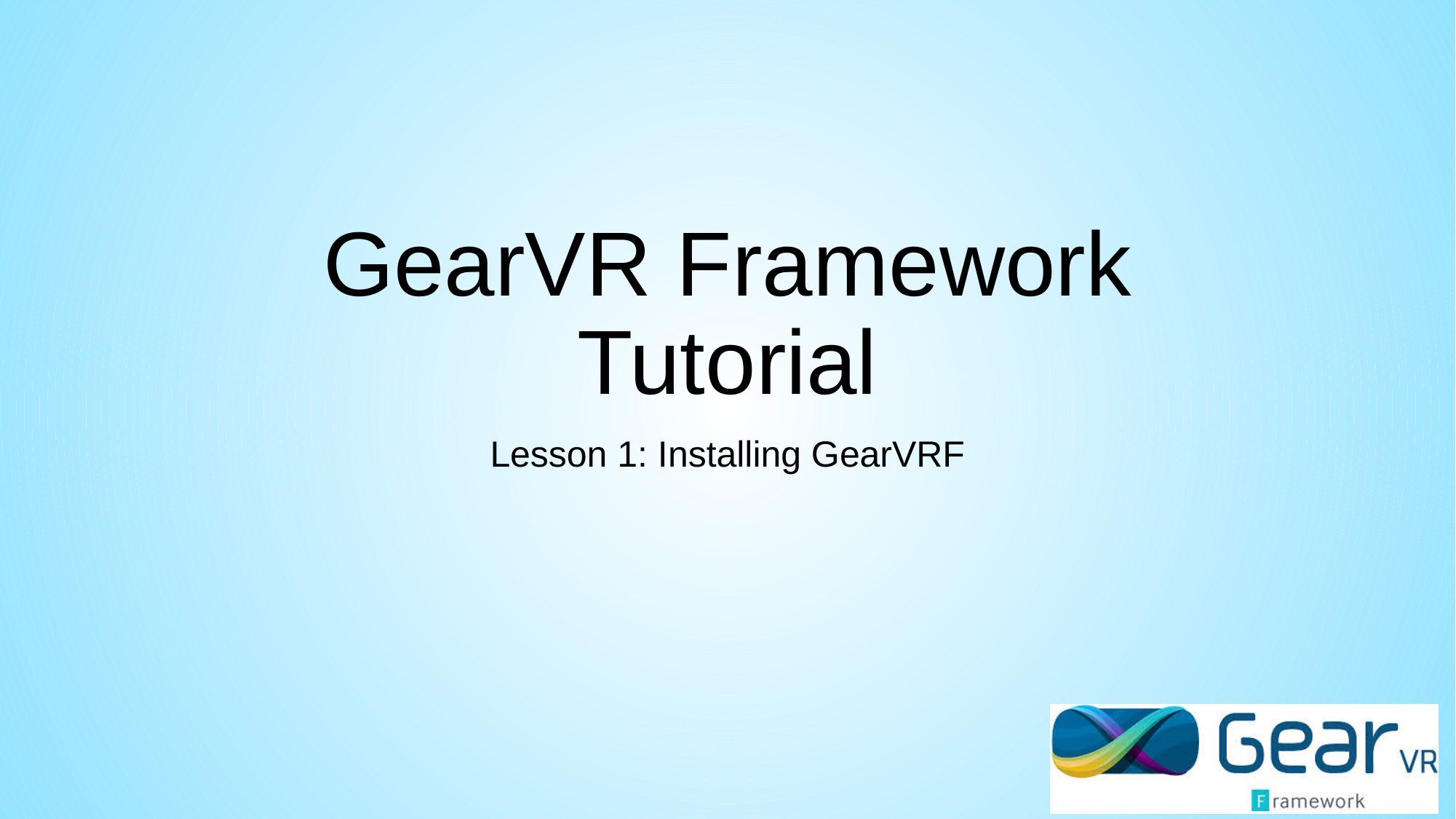

# GearVR Framework Tutorial
Lesson 1: Installing GearVRF